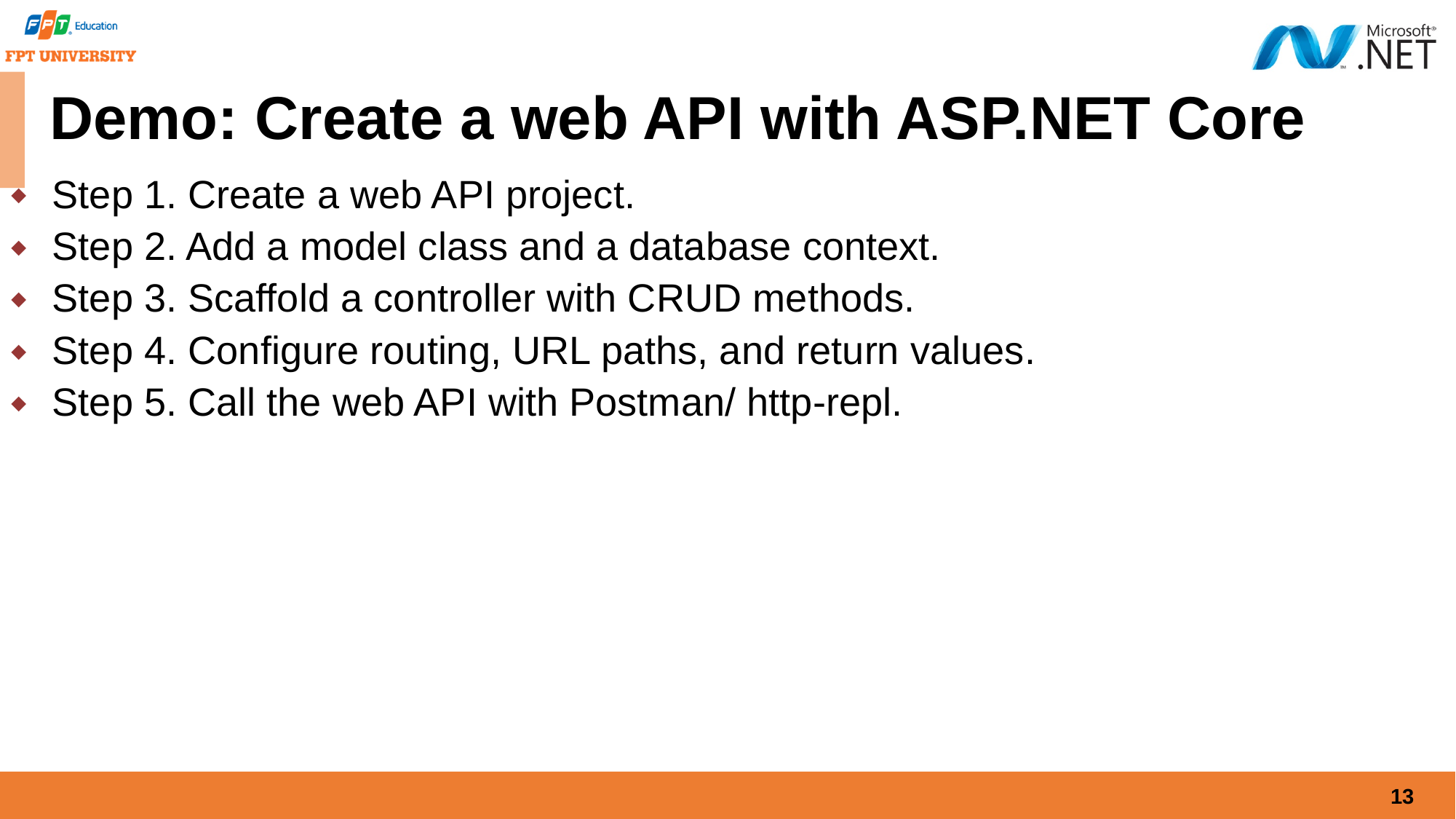

# Demo: Create a web API with ASP.NET Core
Step 1. Create a web API project.
Step 2. Add a model class and a database context.
Step 3. Scaffold a controller with CRUD methods.
Step 4. Configure routing, URL paths, and return values.
Step 5. Call the web API with Postman/ http-repl.

13